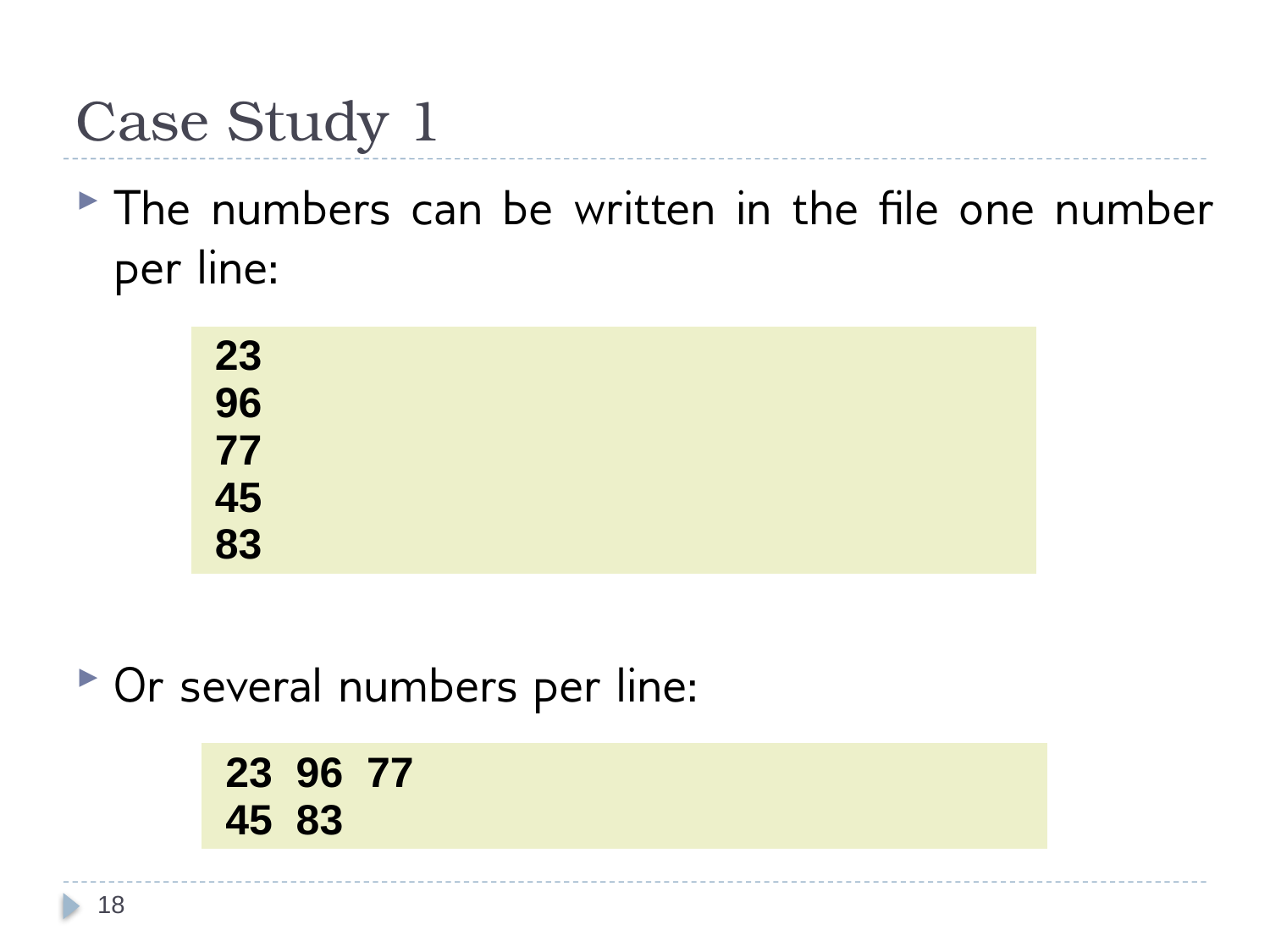

# Case Study 1
The numbers can be written in the file one number per line:

Or several numbers per line:

| 23 96 77 45 83 |
| --- |
| 23 96 77 45 83 |
| --- |
18